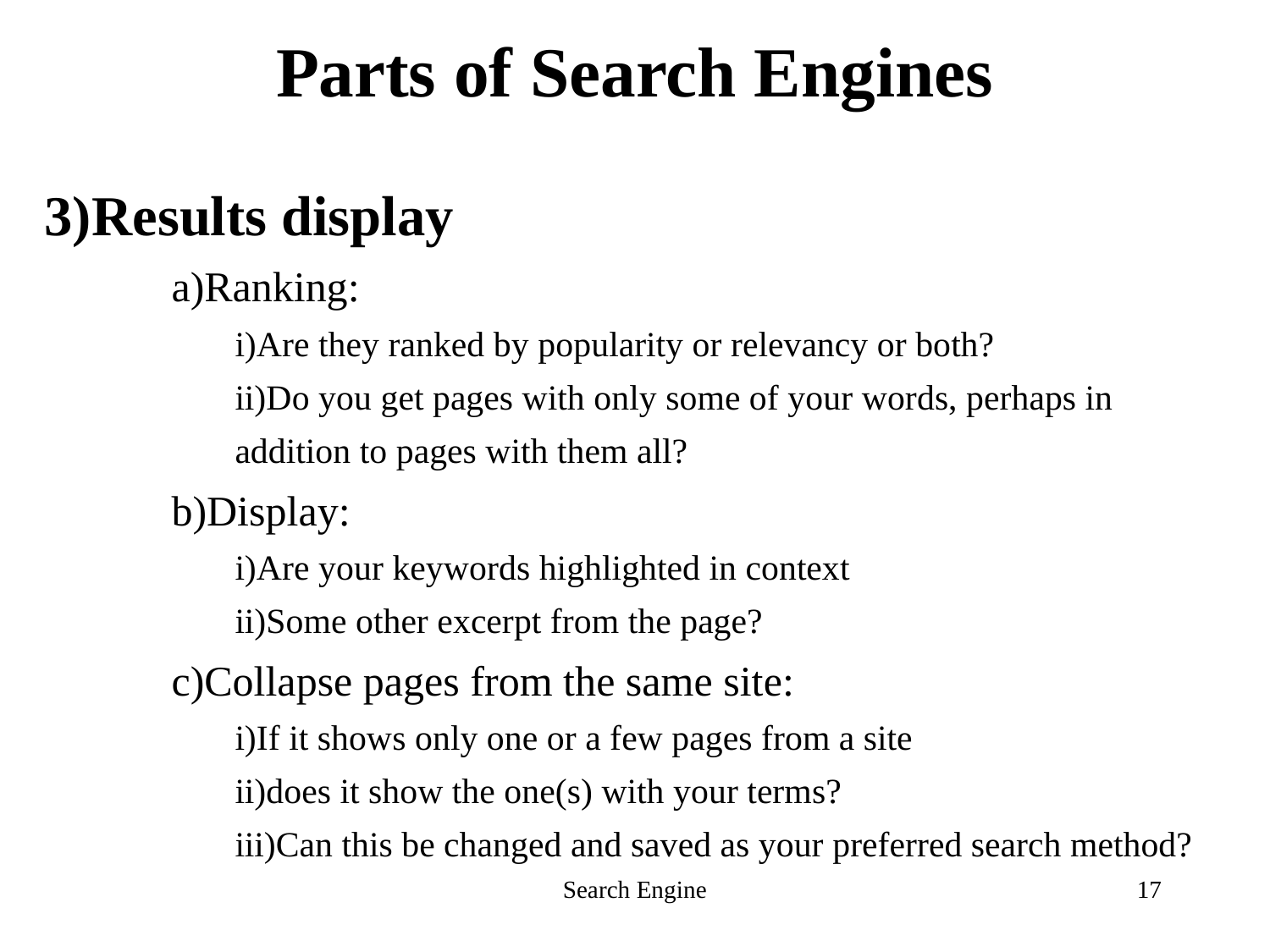

# Parts of Search Engines
3)Results display
a)Ranking:
i)Are they ranked by popularity or relevancy or both?
ii)Do you get pages with only some of your words, perhaps in
addition to pages with them all?
b)Display:
i)Are your keywords highlighted in context
ii)Some other excerpt from the page?
c)Collapse pages from the same site:
i)If it shows only one or a few pages from a site
ii)does it show the one(s) with your terms?
iii)Can this be changed and saved as your preferred search method?
Search Engine
17